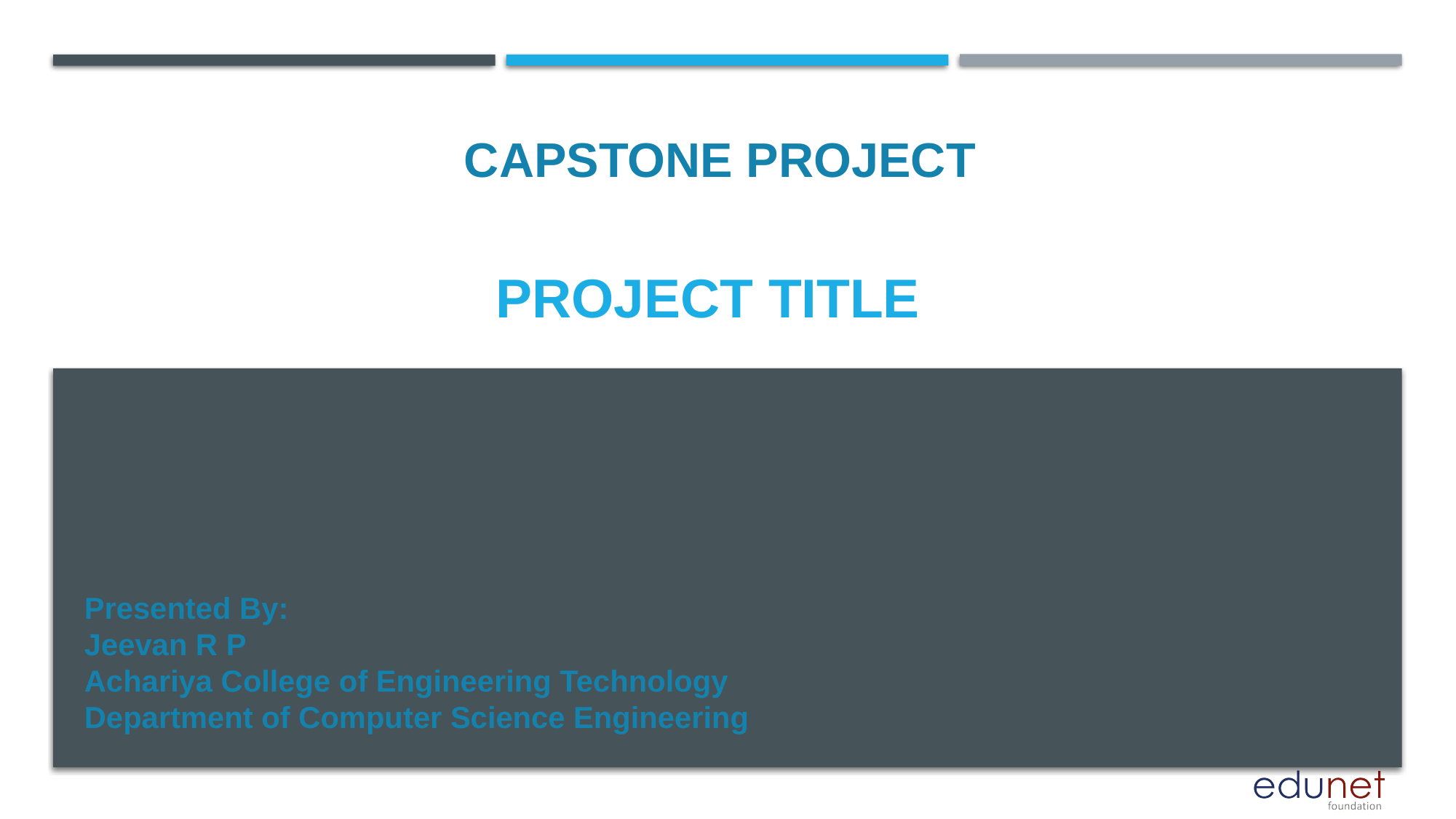

CAPSTONE PROJECT
# PROJECT TITLE
Presented By:
Jeevan R P
Achariya College of Engineering Technology
Department of Computer Science Engineering